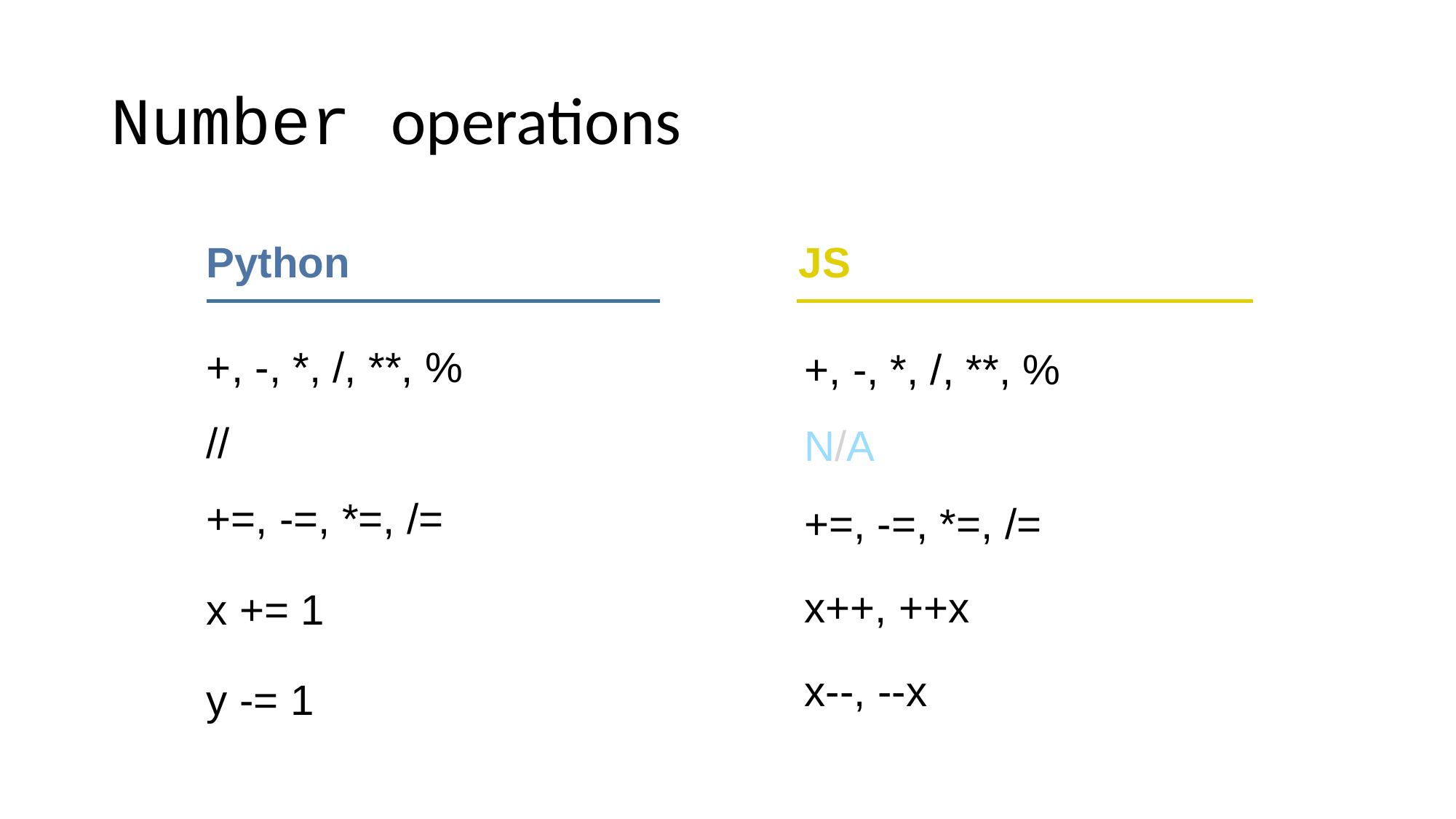

# Number operations
JS
Python
+, -, *, /, **, %
+, -, *, /, **, %
//
N/A
+=, -=, *=, /=
+=, -=, *=, /=
x++, ++x
x += 1
x--, --x
y -= 1